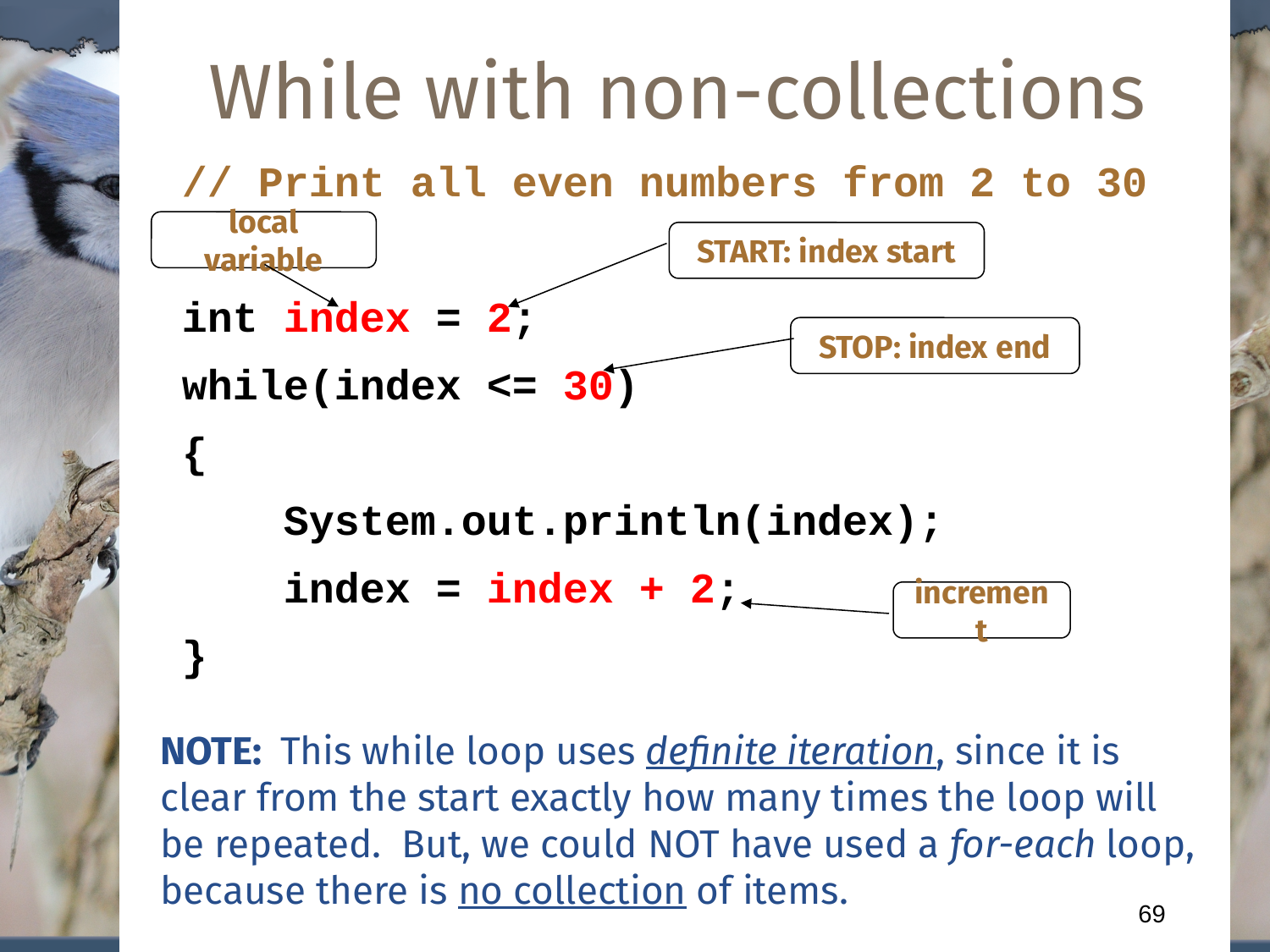

While with non-collections
// Print all even numbers from 2 to 30

int index = 2;
while(index <= 30)
{
    System.out.println(index);
    index = index + 2;
}
local variable
START: index start

STOP: index end

increment

NOTE:  This while loop uses definite iteration, since it is clear from the start exactly how many times the loop will be repeated.  But, we could NOT have used a for-each loop, because there is no collection of items.